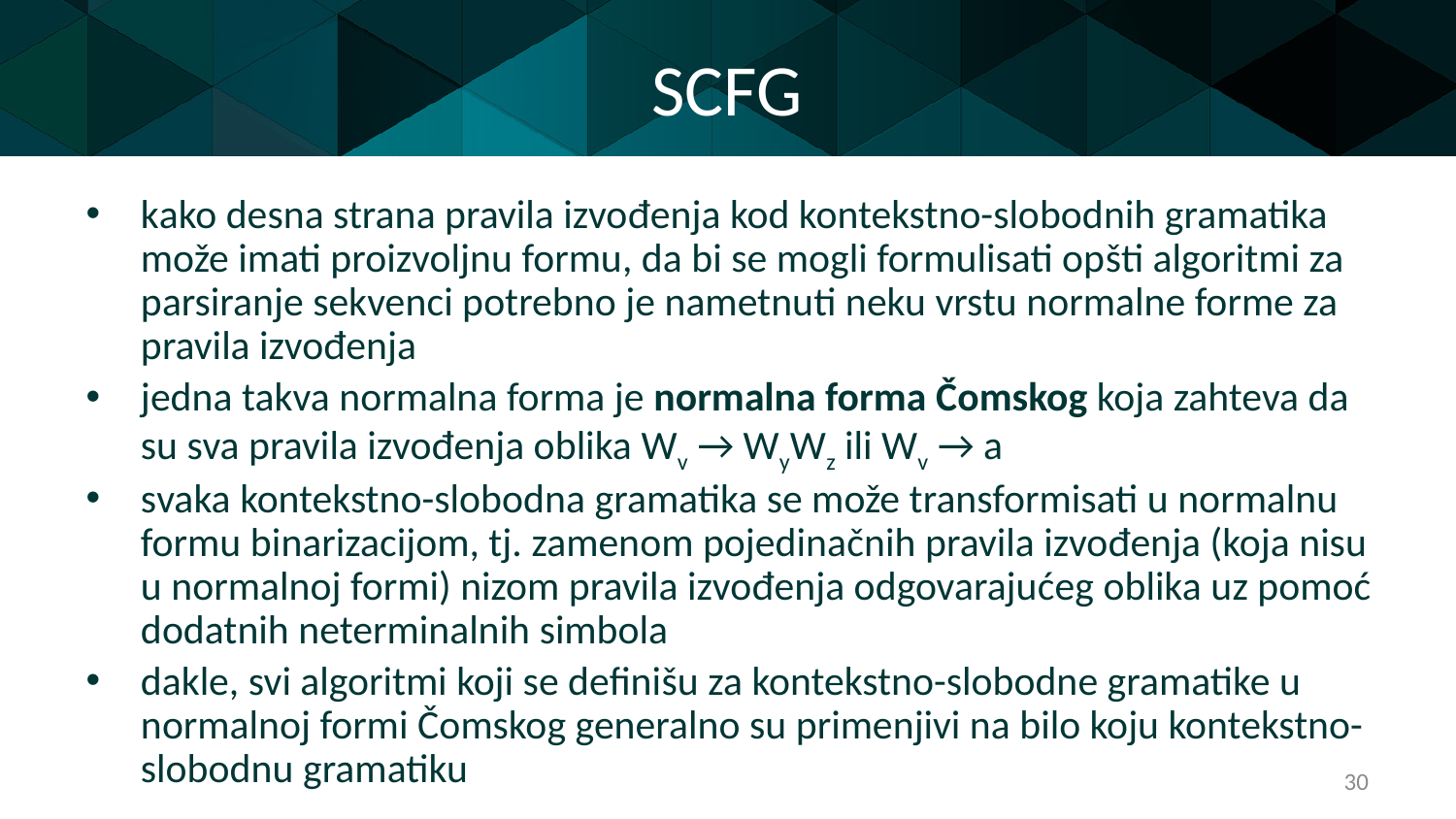

# SCFG
kako desna strana pravila izvođenja kod kontekstno-slobodnih gramatika može imati proizvoljnu formu, da bi se mogli formulisati opšti algoritmi za parsiranje sekvenci potrebno je nametnuti neku vrstu normalne forme za pravila izvođenja
jedna takva normalna forma je normalna forma Čomskog koja zahteva da su sva pravila izvođenja oblika Wv → WyWz ili Wv → a
svaka kontekstno-slobodna gramatika se može transformisati u normalnu formu binarizacijom, tj. zamenom pojedinačnih pravila izvođenja (koja nisu u normalnoj formi) nizom pravila izvođenja odgovarajućeg oblika uz pomoć dodatnih neterminalnih simbola
dakle, svi algoritmi koji se definišu za kontekstno-slobodne gramatike u normalnoj formi Čomskog generalno su primenjivi na bilo koju kontekstno-slobodnu gramatiku
30